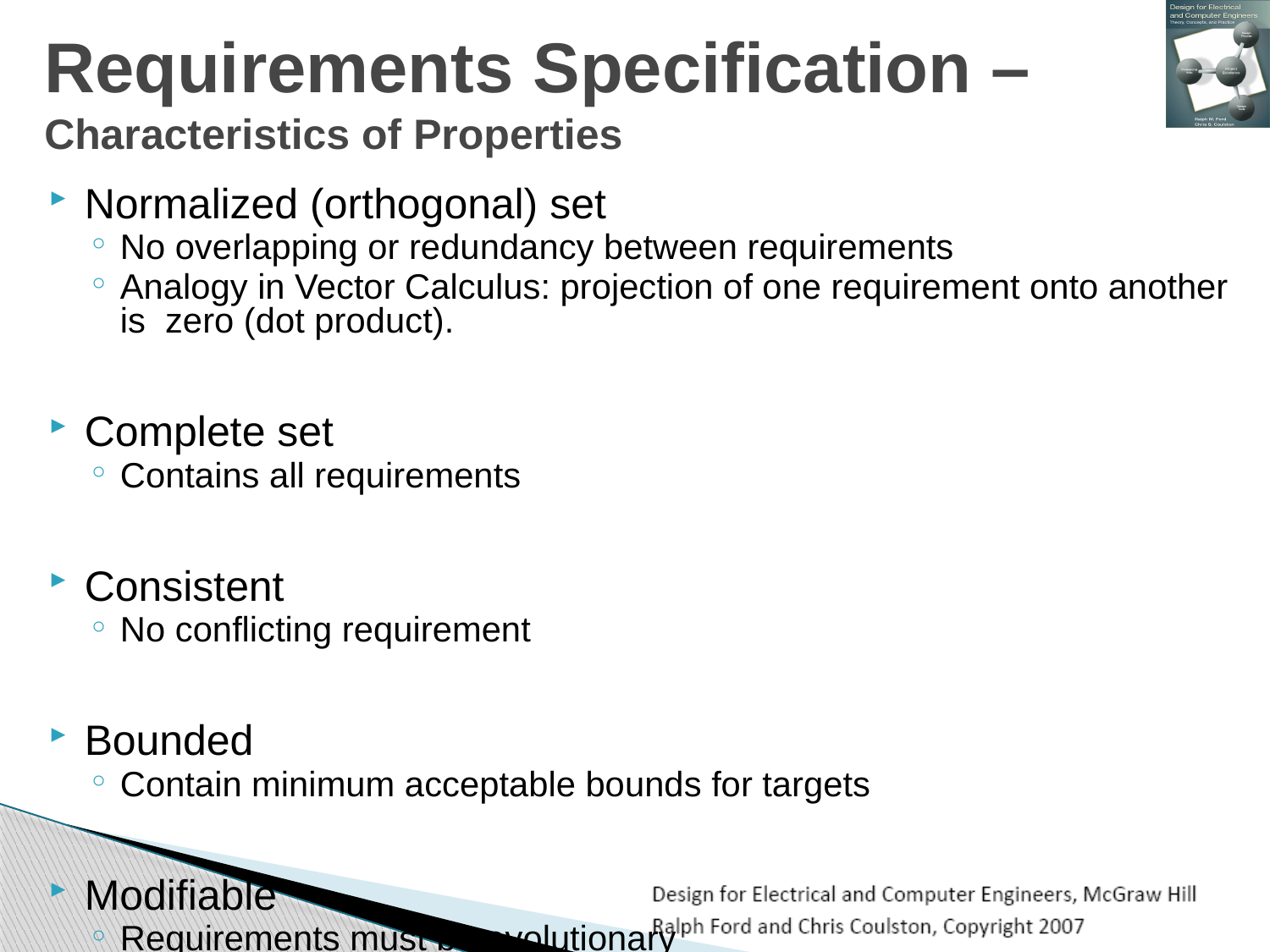

# Requirements Specification – Characteristics of Properties
Normalized (orthogonal) set
No overlapping or redundancy between requirements
Analogy in Vector Calculus: projection of one requirement onto another is  zero (dot product).

Complete set
Contains all requirements

Consistent
No conflicting requirement

Bounded
Contain minimum acceptable bounds for targets

Modifiable
Requirements must be evolutionary
Benchmarked against the baseline requirements